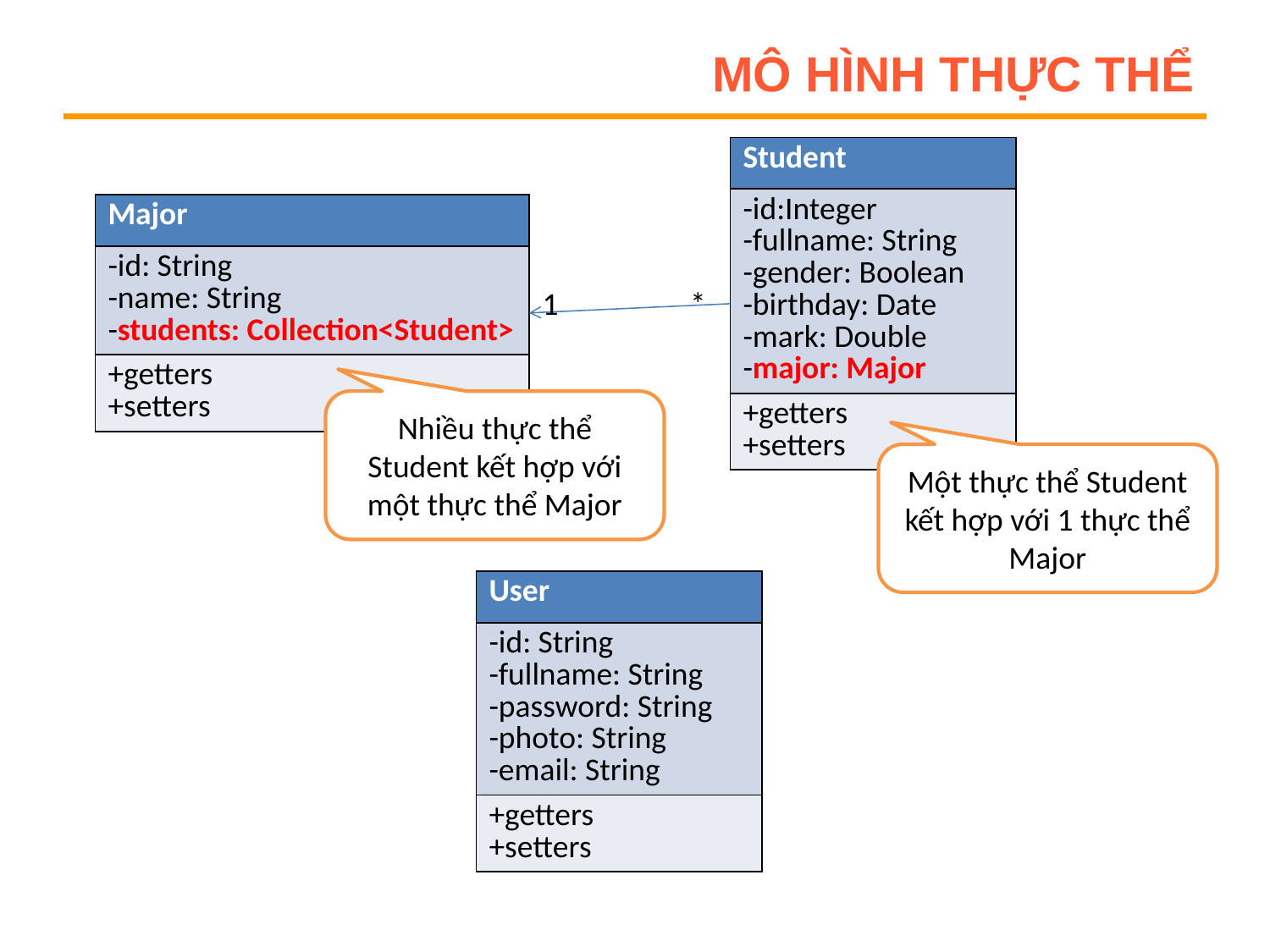

# Mô hình thực thể
| Student |
| --- |
| -id:Integer -fullname: String -gender: Boolean -birthday: Date -mark: Double -major: Major |
| +getters +setters |
| Major |
| --- |
| -id: String -name: String -students: Collection<Student> |
| +getters +setters |
1
*
Nhiều thực thể Student kết hợp với một thực thể Major
Một thực thể Student kết hợp với 1 thực thể Major
| User |
| --- |
| -id: String -fullname: String -password: String -photo: String -email: String |
| +getters +setters |